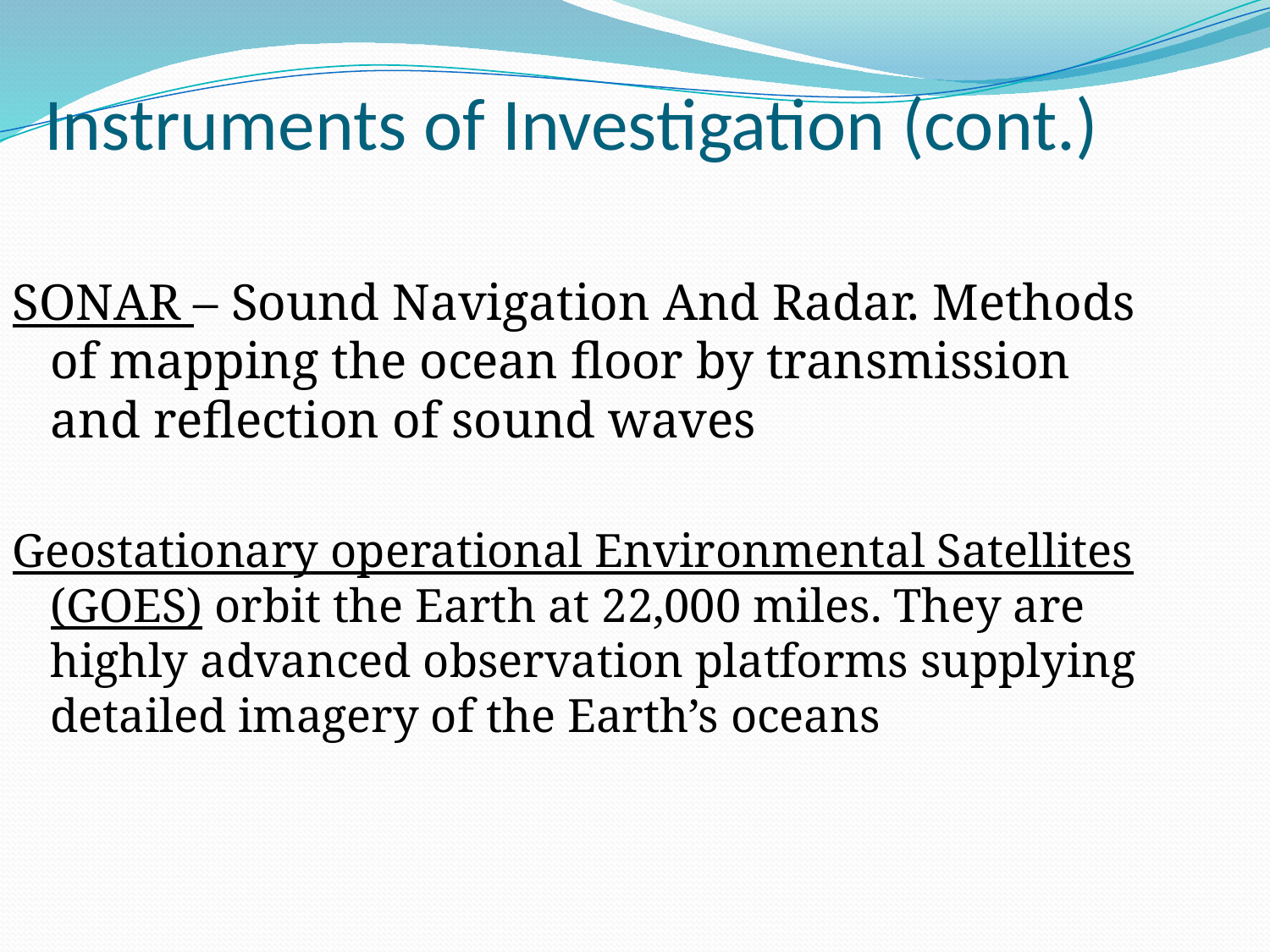

Instruments of Investigation (cont.)
SONAR – Sound Navigation And Radar. Methods of mapping the ocean floor by transmission and reflection of sound waves

Geostationary operational Environmental Satellites (GOES) orbit the Earth at 22,000 miles. They are highly advanced observation platforms supplying detailed imagery of the Earth’s oceans